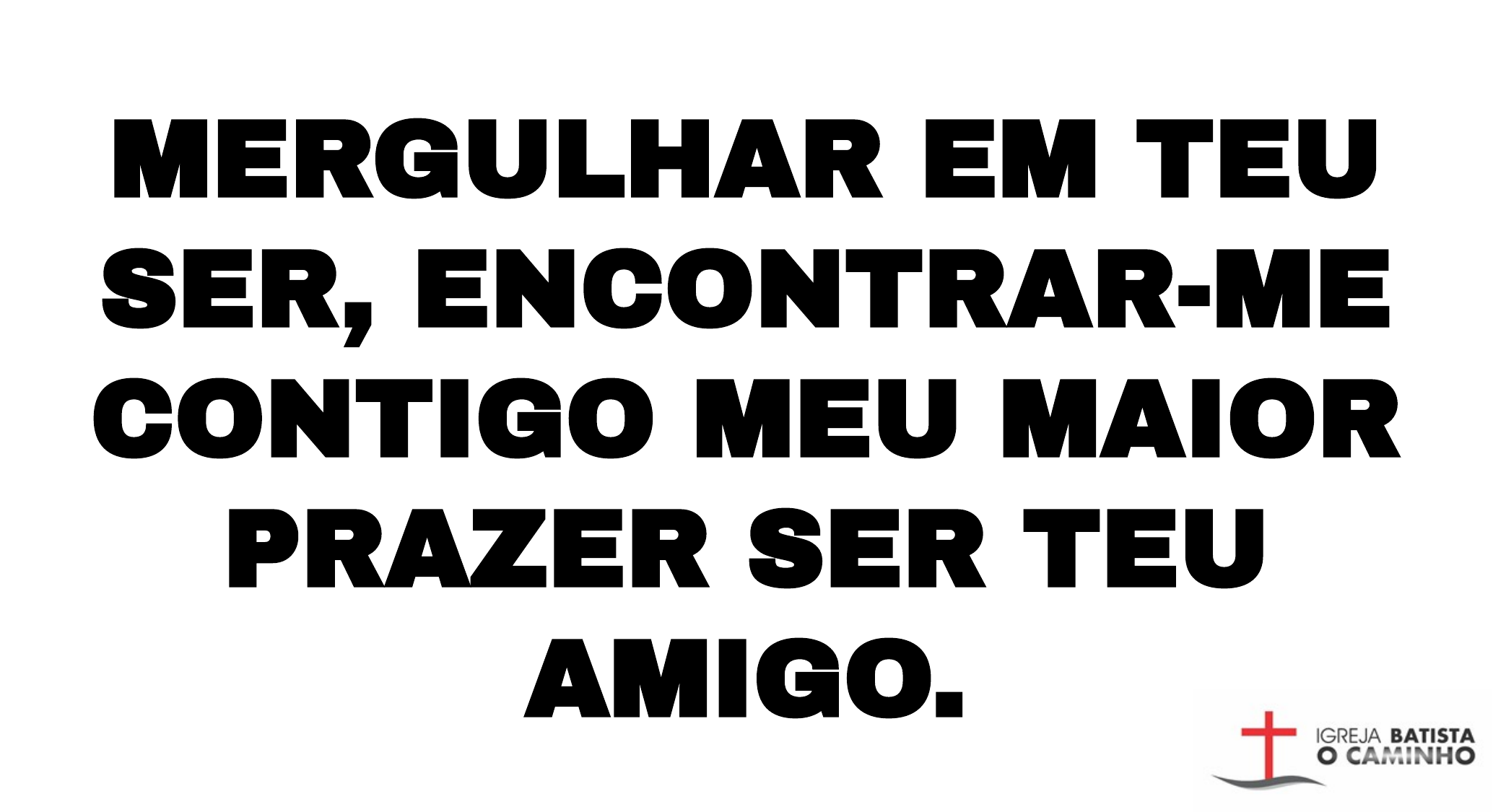

MERGULHAR EM TEU SER, ENCONTRAR-ME CONTIGO MEU MAIOR PRAZER SER TEU AMIGO.